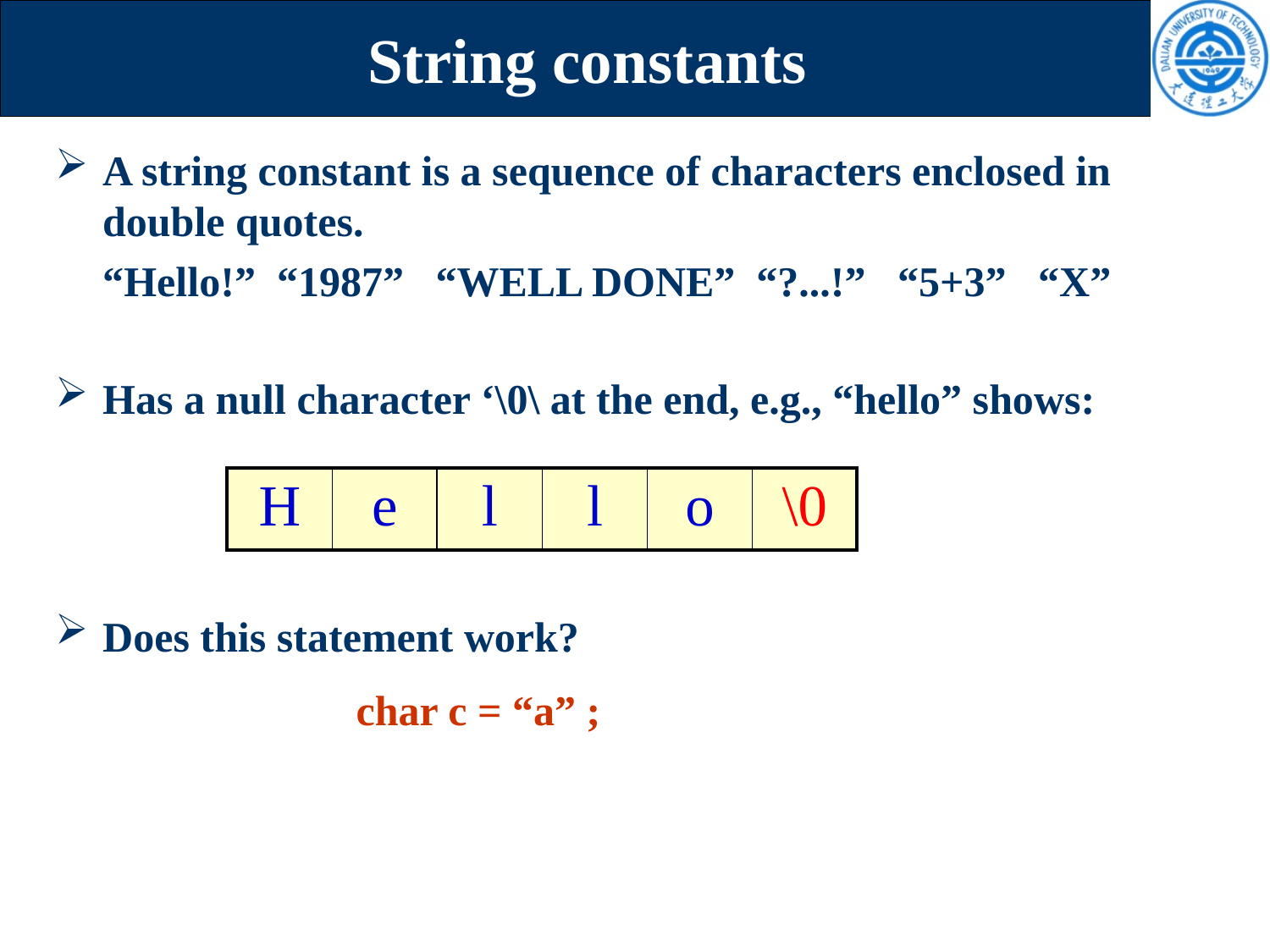

# String constants
A string constant is a sequence of characters enclosed in double quotes.
	“Hello!”  “1987”   “WELL DONE”  “?...!”   “5+3”   “X”

Has a null character ‘\0\ at the end, e.g., “hello” shows:

Does this statement work?

| H | e | l | l | o | \0 |
| --- | --- | --- | --- | --- | --- |
char c = “a” ;